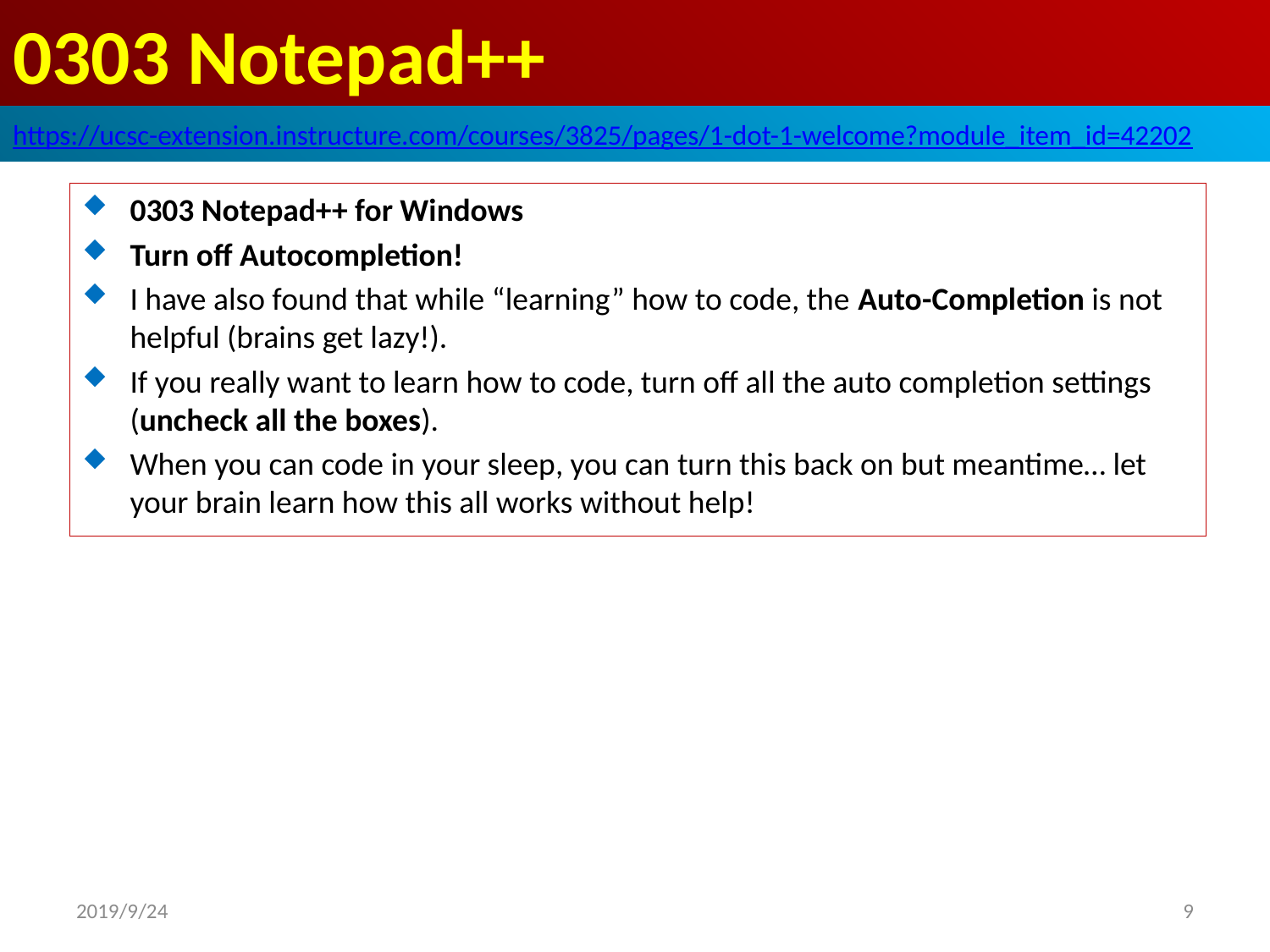

# 0303 Notepad++

https://ucsc-extension.instructure.com/courses/3825/pages/1-dot-1-welcome?module_item_id=42202
0303 Notepad++ for Windows
Turn off Autocompletion!
I have also found that while “learning” how to code, the Auto-Completion is not helpful (brains get lazy!).
If you really want to learn how to code, turn off all the auto completion settings (uncheck all the boxes).
When you can code in your sleep, you can turn this back on but meantime… let your brain learn how this all works without help!
2019/9/24
9